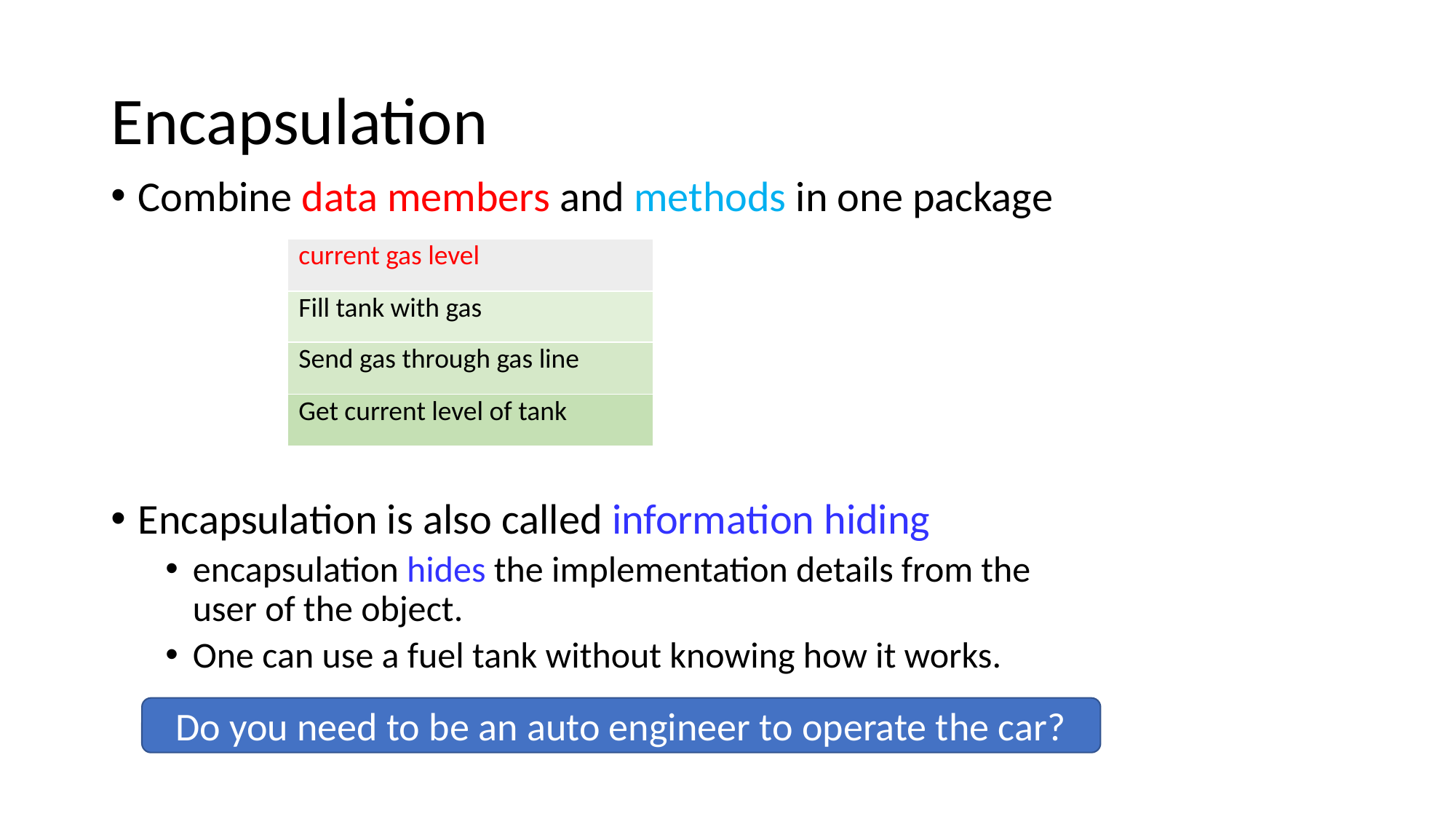

# Encapsulation
Combine data members and methods in one package

Encapsulation is also called information hiding
encapsulation hides the implementation details from the user of the object.
One can use a fuel tank without knowing how it works.

| current gas level |
| --- |
| Fill tank with gas |
| Send gas through gas line |
| Get current level of tank |
Do you need to be an auto engineer to operate the car?